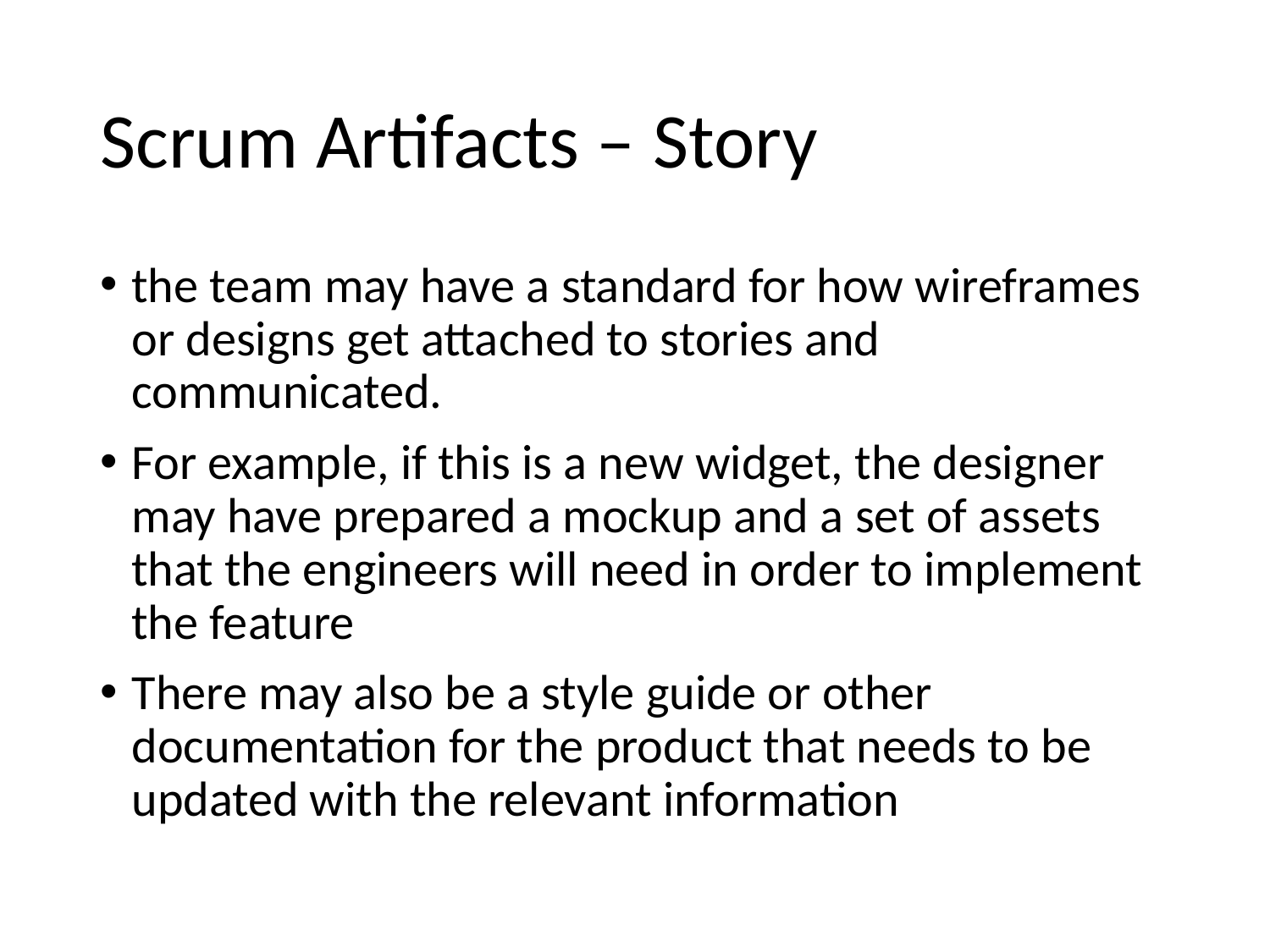

# Scrum Artifacts – Story
the team may have a standard for how wireframes or designs get attached to stories and communicated.
For example, if this is a new widget, the designer may have prepared a mockup and a set of assets that the engineers will need in order to implement the feature
There may also be a style guide or other documentation for the product that needs to be updated with the relevant information